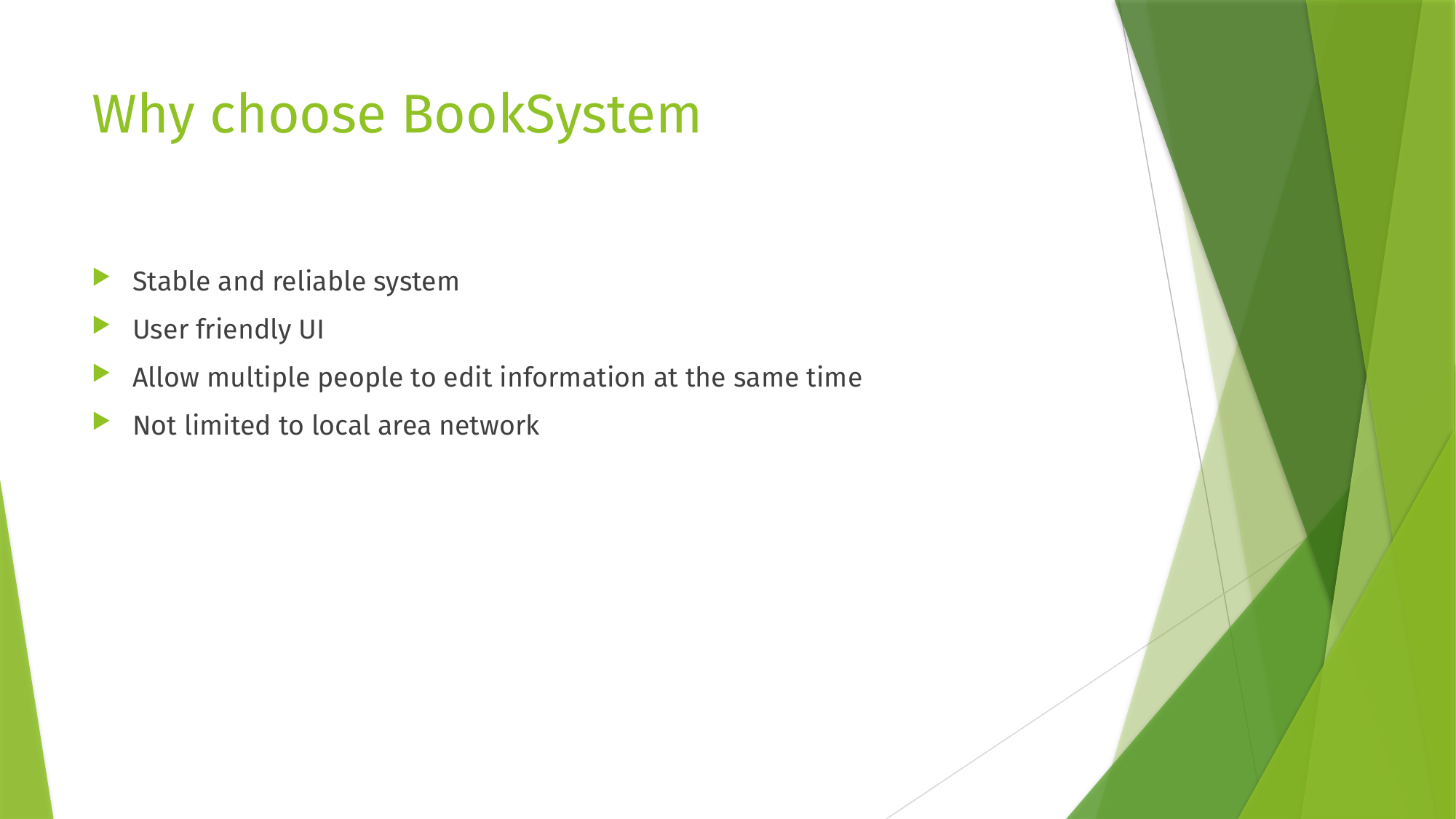

# Why choose BookSystem
Stable and reliable system
User friendly UI
Allow multiple people to edit information at the same time
Not limited to local area network